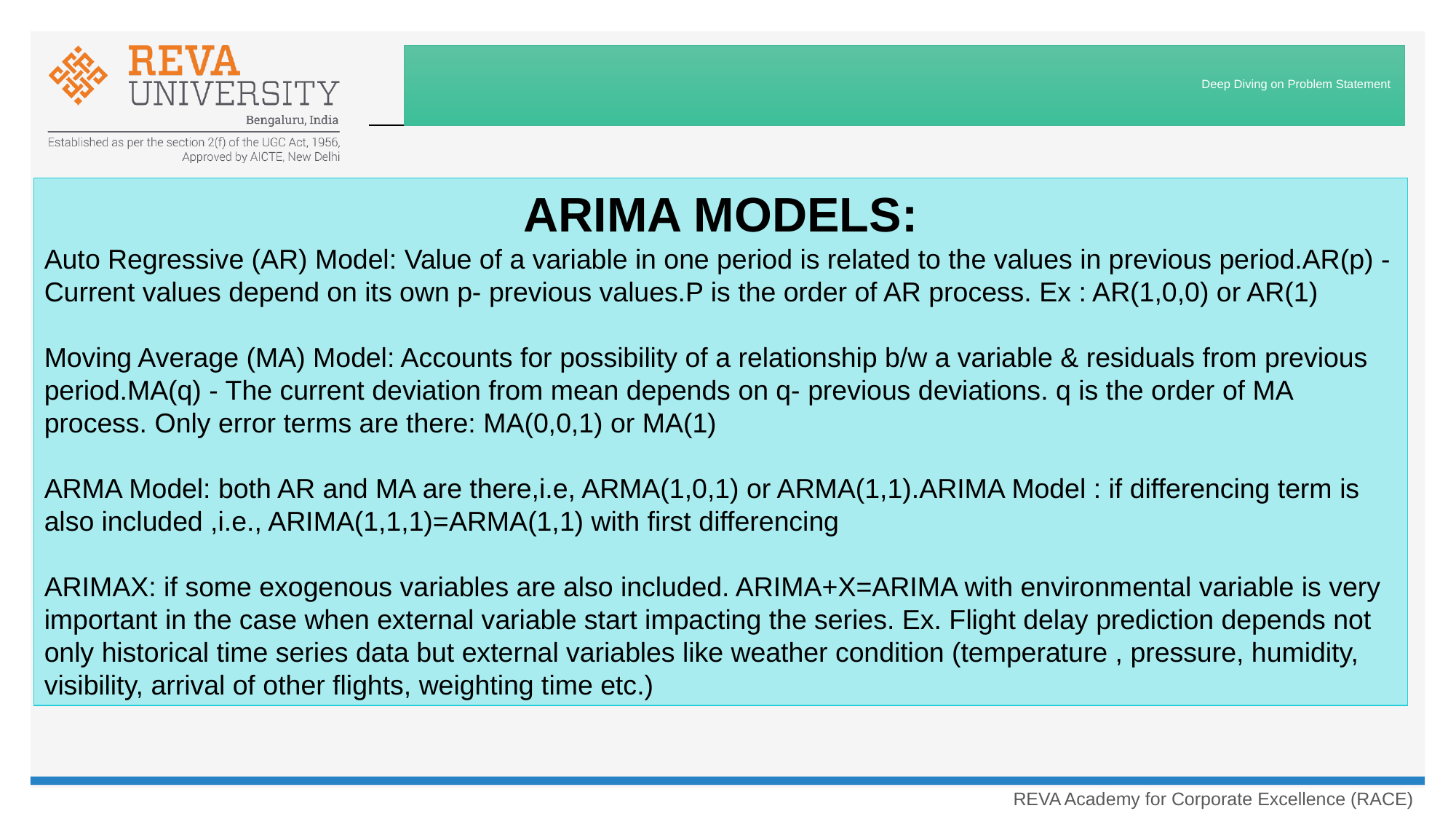

# Deep Diving on Problem Statement
ARIMA MODELS:
Auto Regressive (AR) Model: Value of a variable in one period is related to the values in previous period.AR(p) - Current values depend on its own p- previous values.P is the order of AR process. Ex : AR(1,0,0) or AR(1)

Moving Average (MA) Model: Accounts for possibility of a relationship b/w a variable & residuals from previous period.MA(q) - The current deviation from mean depends on q- previous deviations. q is the order of MA process. Only error terms are there: MA(0,0,1) or MA(1)

ARMA Model: both AR and MA are there,i.e, ARMA(1,0,1) or ARMA(1,1).ARIMA Model : if differencing term is also included ,i.e., ARIMA(1,1,1)=ARMA(1,1) with first differencing

ARIMAX: if some exogenous variables are also included. ARIMA+X=ARIMA with environmental variable is very important in the case when external variable start impacting the series. Ex. Flight delay prediction depends not only historical time series data but external variables like weather condition (temperature , pressure, humidity, visibility, arrival of other flights, weighting time etc.)